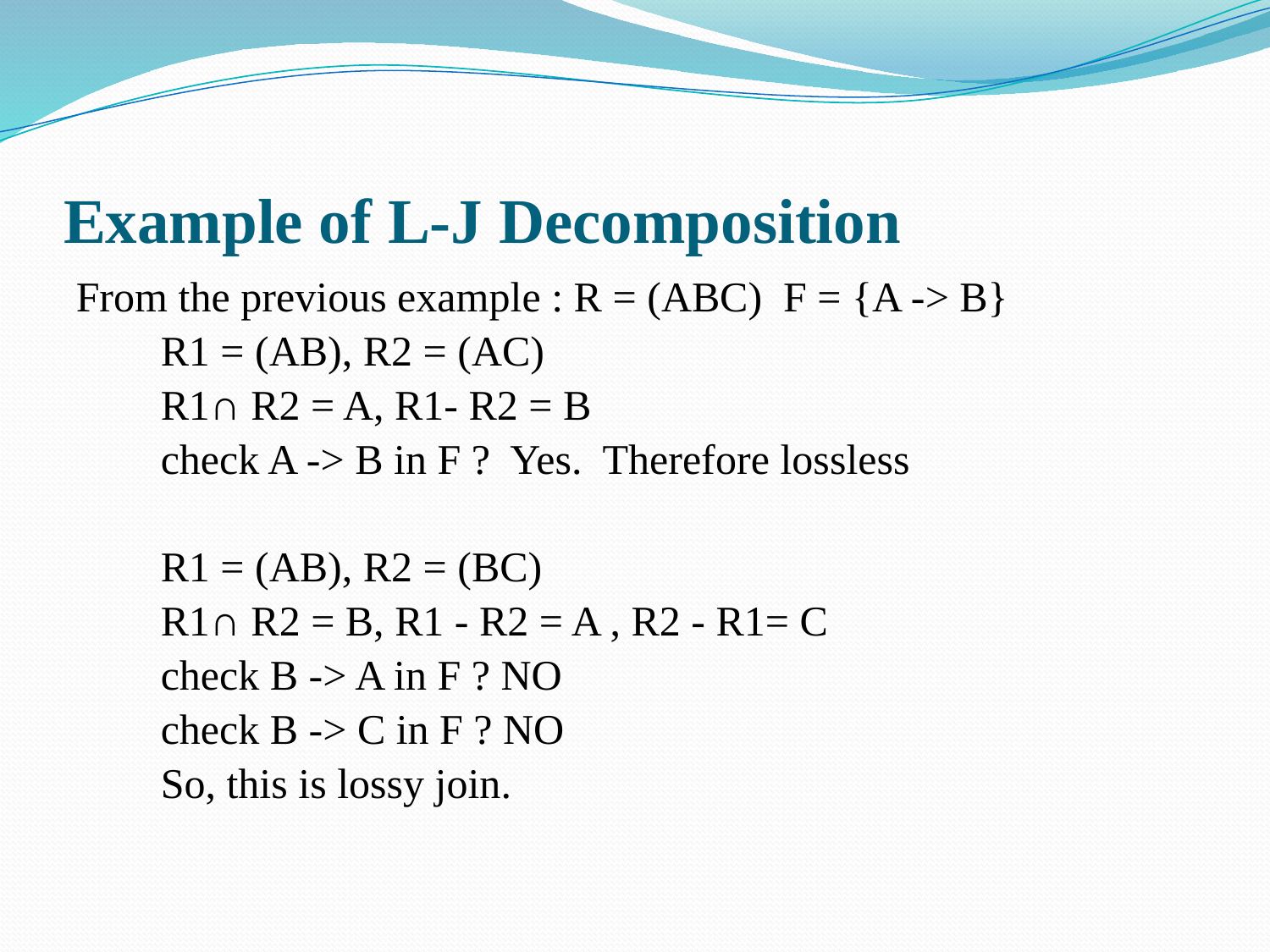

# Example of L-J Decomposition
From the previous example : R = (ABC)  F = {A -> B}
	R1 = (AB), R2 = (AC)
	R1∩ R2 = A, R1- R2 = B
	check A -> B in F ?  Yes.  Therefore lossless

	R1 = (AB), R2 = (BC)
	R1∩ R2 = B, R1 - R2 = A , R2 - R1= C
	check B -> A in F ? NO
	check B -> C in F ? NO
	So, this is lossy join.